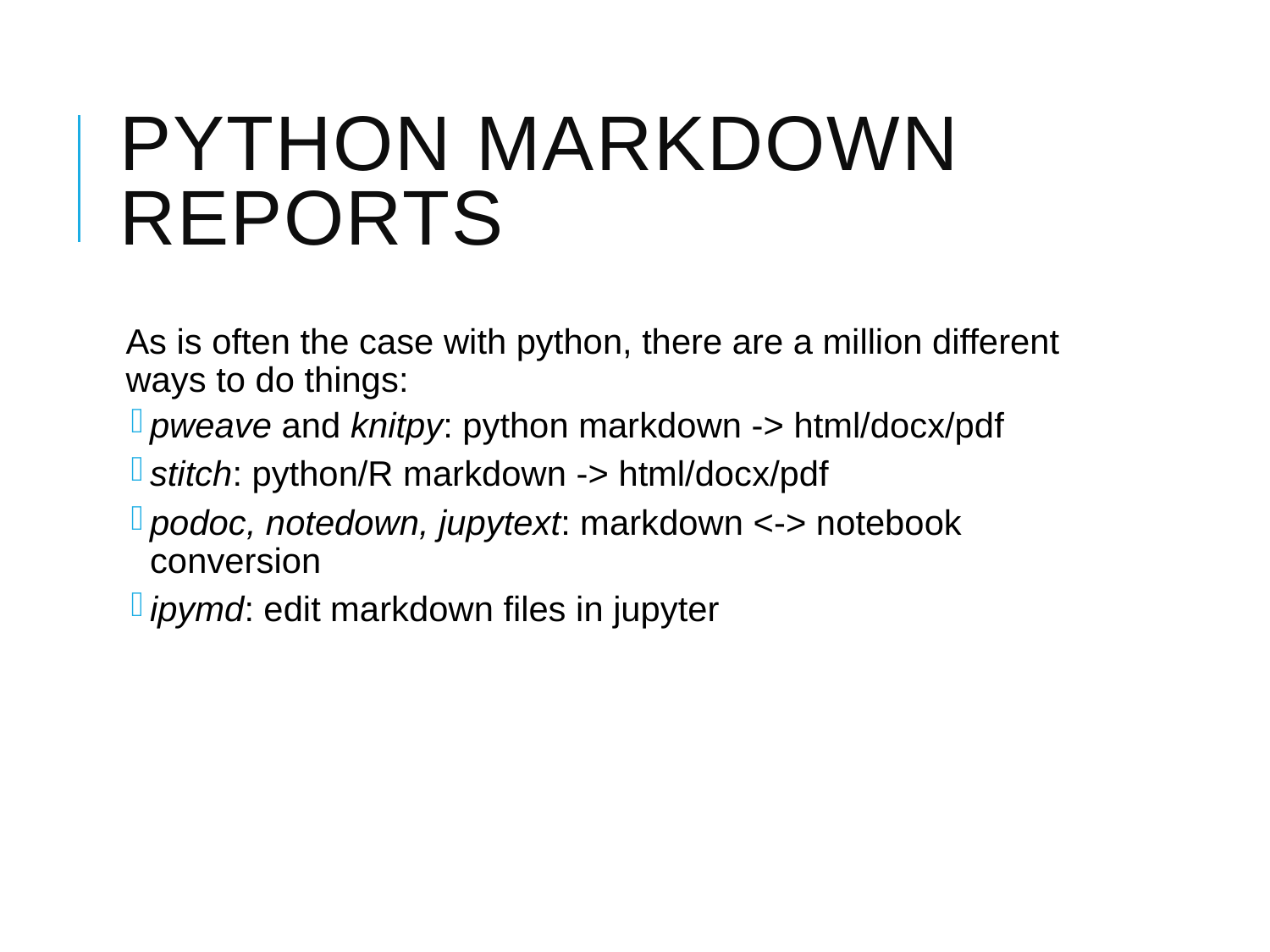

# Python Markdown reports
As is often the case with python, there are a million different ways to do things:
pweave and knitpy: python markdown -> html/docx/pdf
stitch: python/R markdown -> html/docx/pdf
podoc, notedown, jupytext: markdown <-> notebook conversion
ipymd: edit markdown files in jupyter